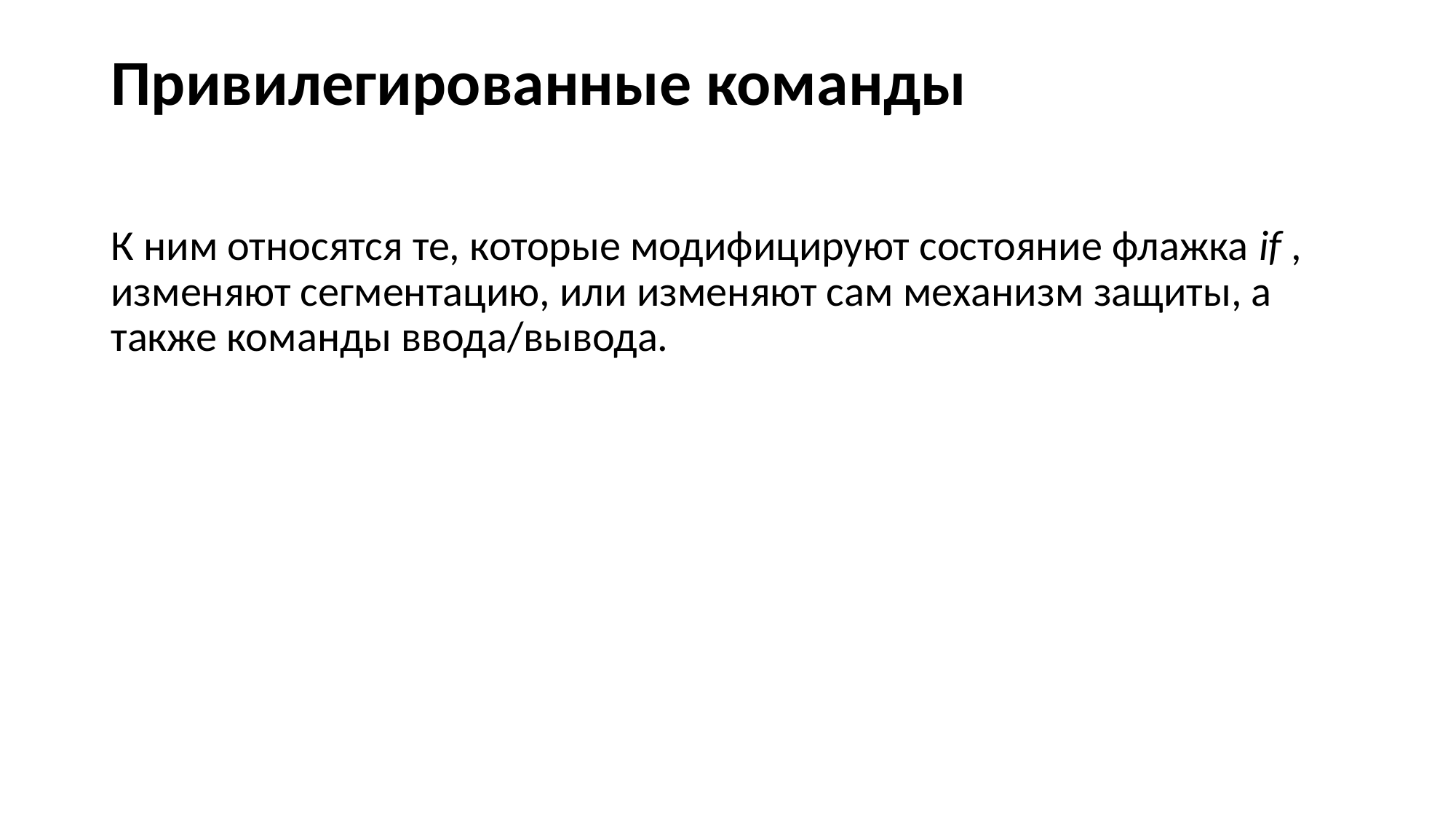

# Привилегированные команды
К ним относятся те, которые модифицируют состояние флажка if , изменяют сегментацию, или изменяют сам механизм защиты, а также команды ввода/вывода.